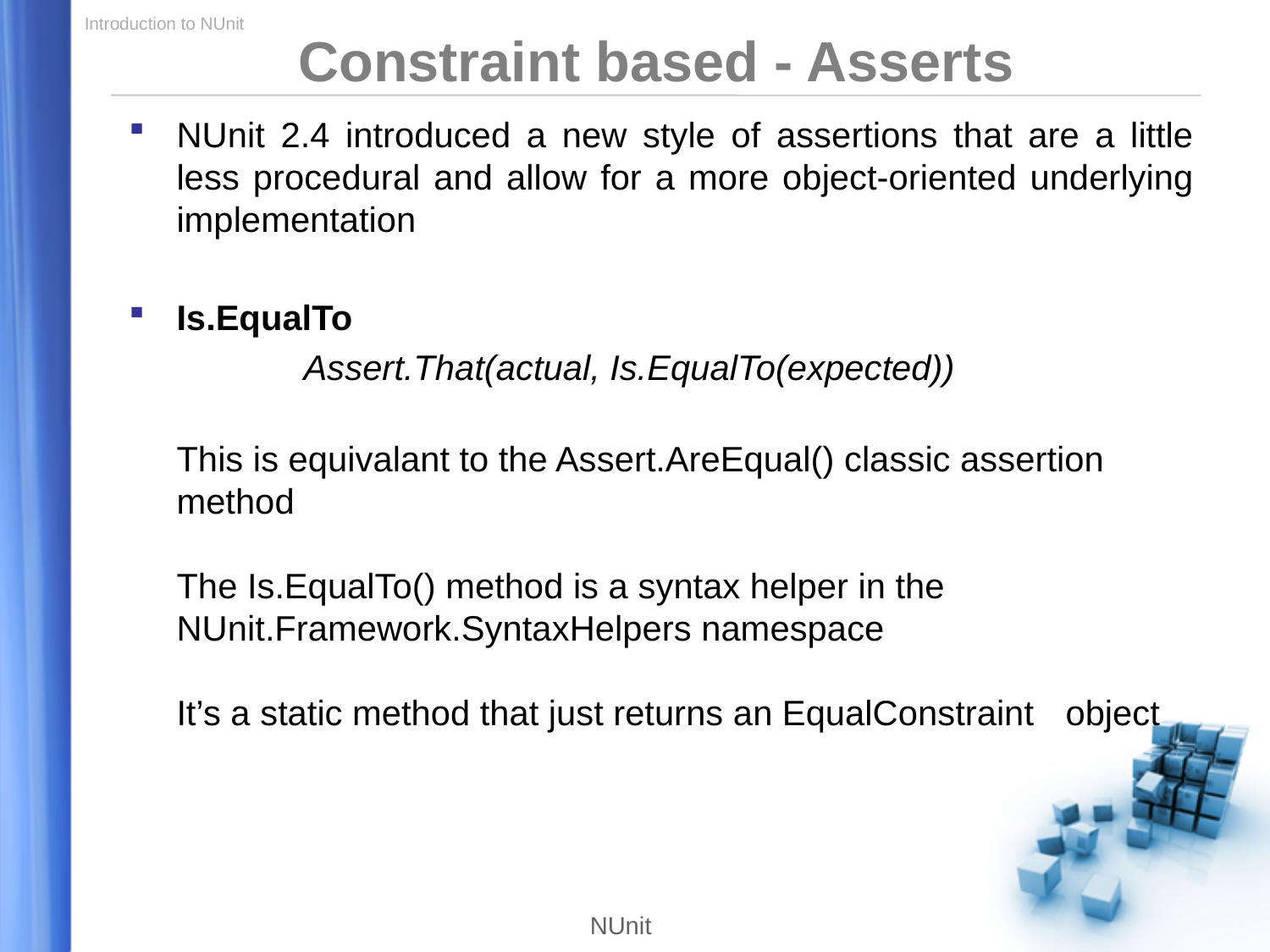

Constraint based - Asserts
NUnit 2.4 introduced a new style of assertions that are a little less procedural and allow for a more object-oriented underlying implementation

Is.EqualTo
		Assert.That(actual, Is.EqualTo(expected))

	This is equivalant to the Assert.AreEqual() classic assertion 	method

	The Is.EqualTo() method is a syntax helper in the
	NUnit.Framework.SyntaxHelpers namespace

	It’s a static method that just returns an EqualConstraint 	object